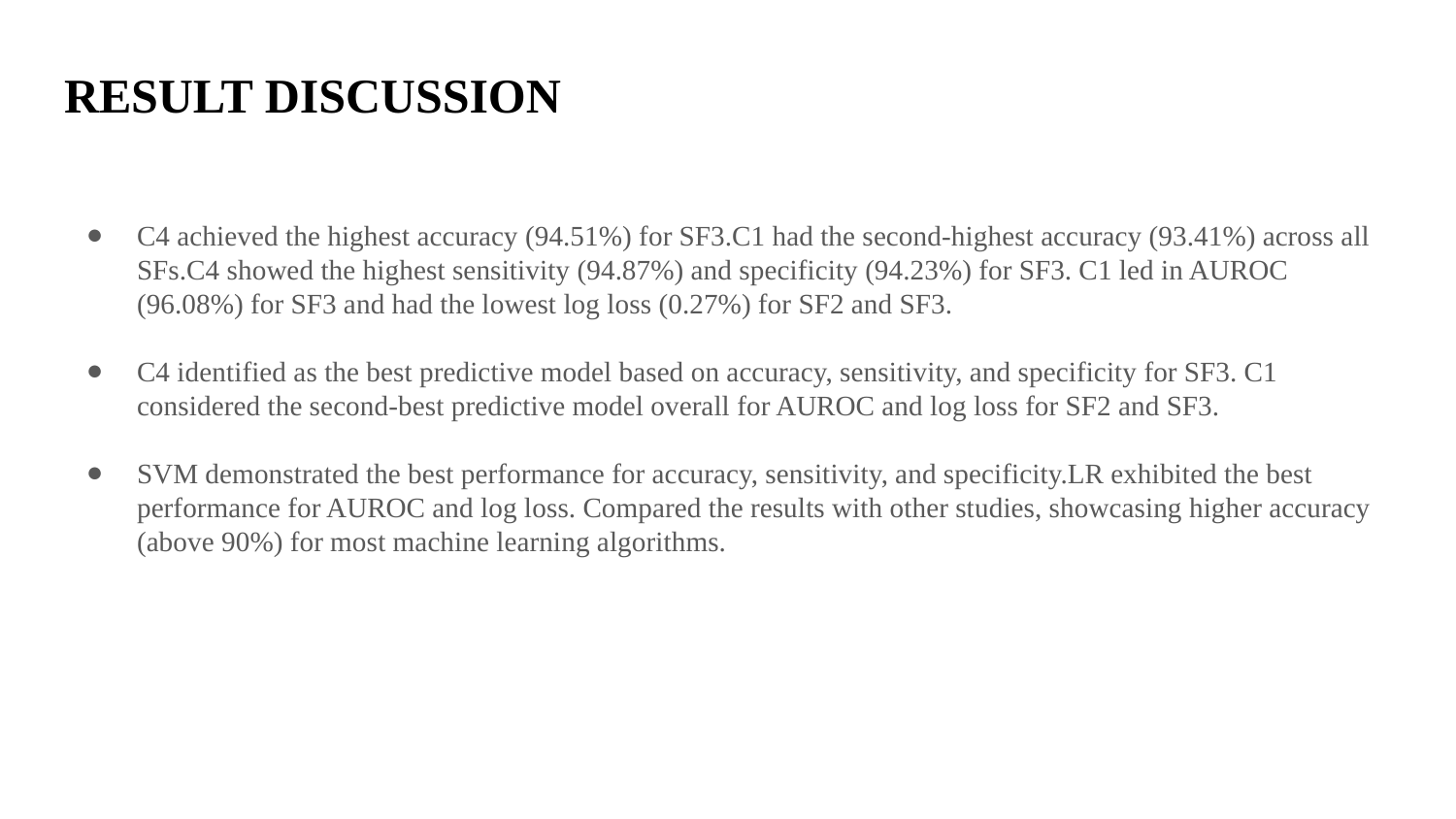

# RESULT DISCUSSION
C4 achieved the highest accuracy (94.51%) for SF3.C1 had the second-highest accuracy (93.41%) across all SFs.C4 showed the highest sensitivity (94.87%) and specificity (94.23%) for SF3. C1 led in AUROC (96.08%) for SF3 and had the lowest log loss (0.27%) for SF2 and SF3.

C4 identified as the best predictive model based on accuracy, sensitivity, and specificity for SF3. C1 considered the second-best predictive model overall for AUROC and log loss for SF2 and SF3.

SVM demonstrated the best performance for accuracy, sensitivity, and specificity.LR exhibited the best performance for AUROC and log loss. Compared the results with other studies, showcasing higher accuracy (above 90%) for most machine learning algorithms.